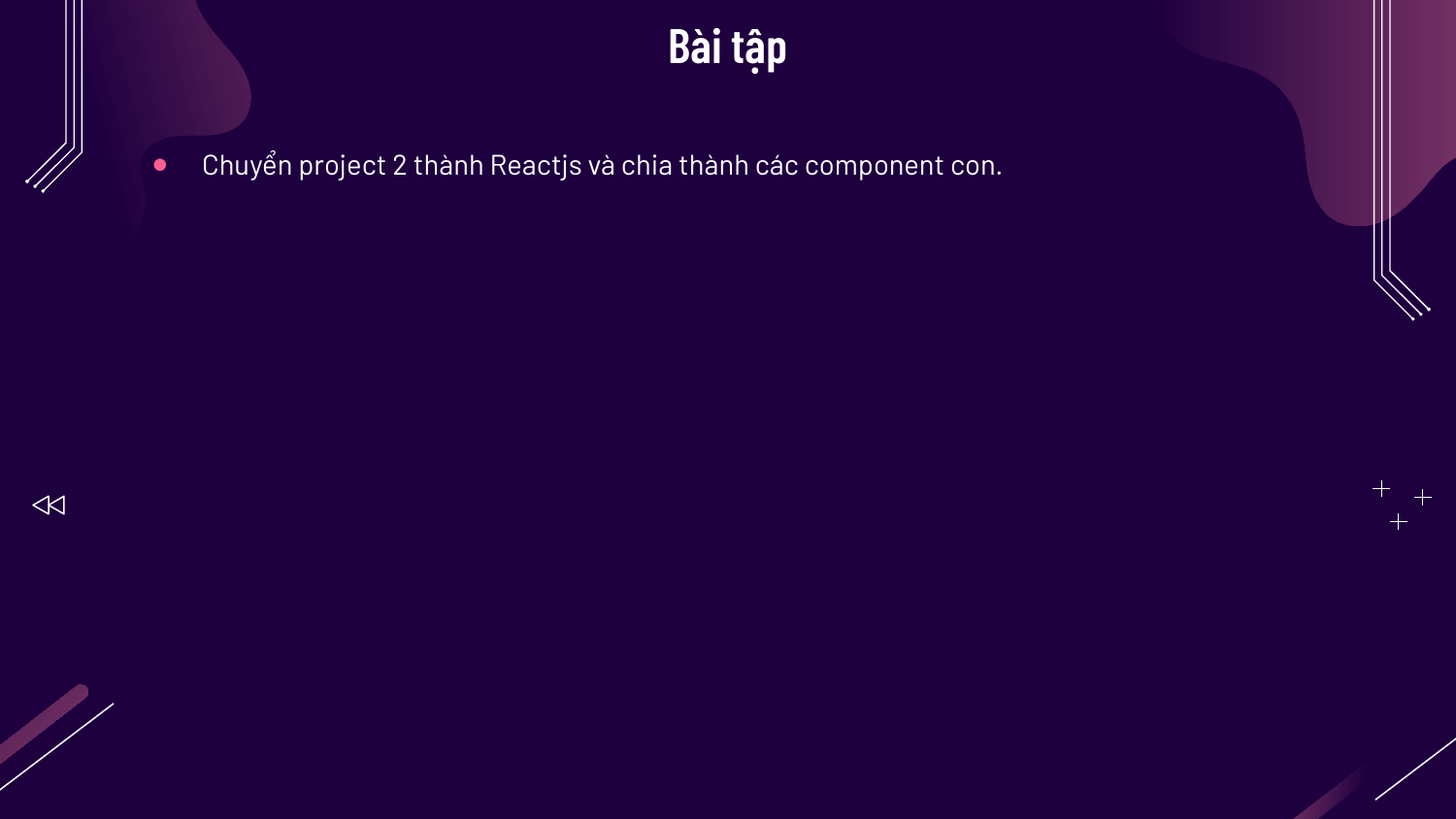

# Bài tập
Chuyển project 2 thành Reactjs và chia thành các component con.